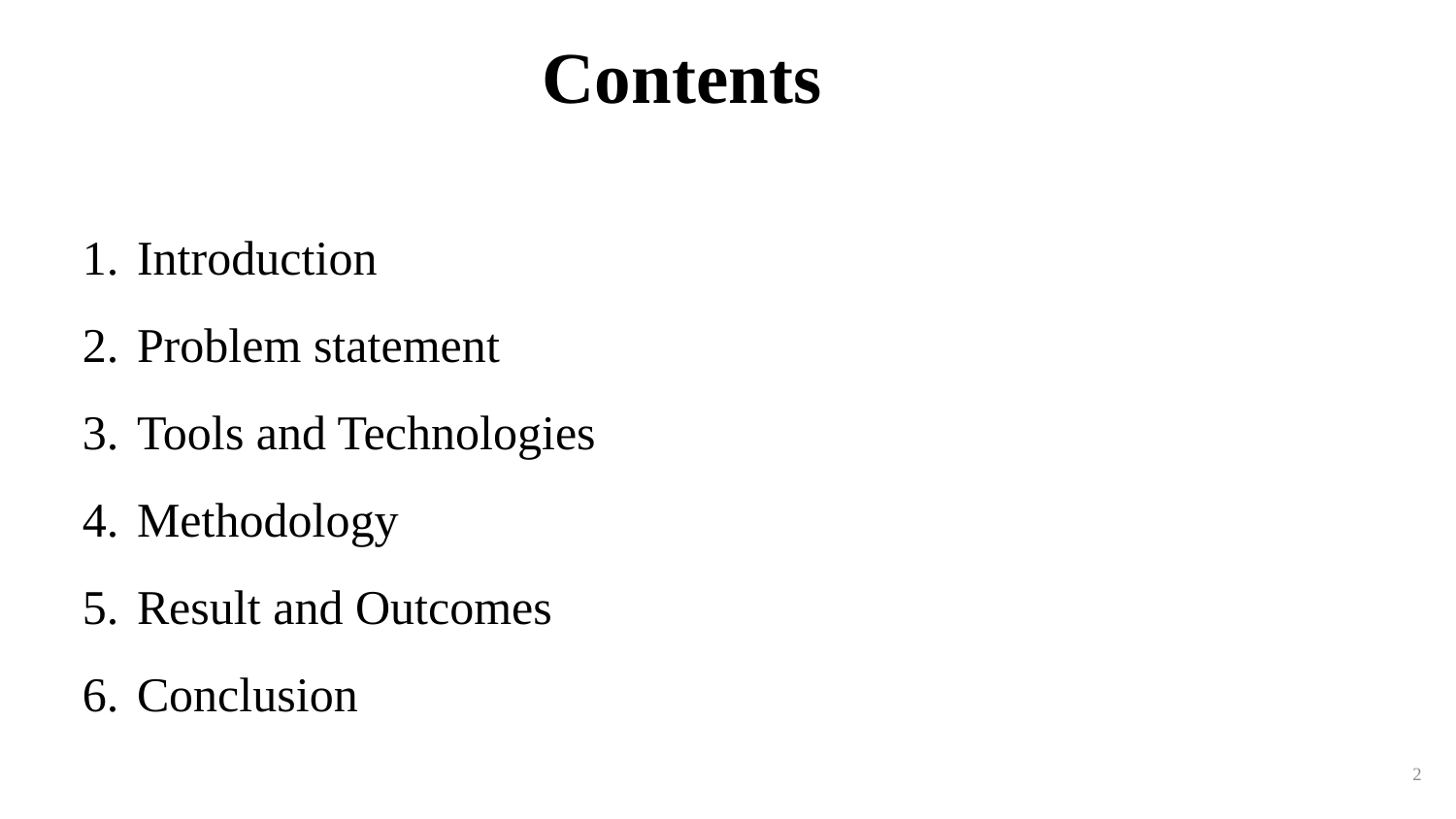

# Contents
Introduction
Problem statement
Tools and Technologies
Methodology
Result and Outcomes
Conclusion
2